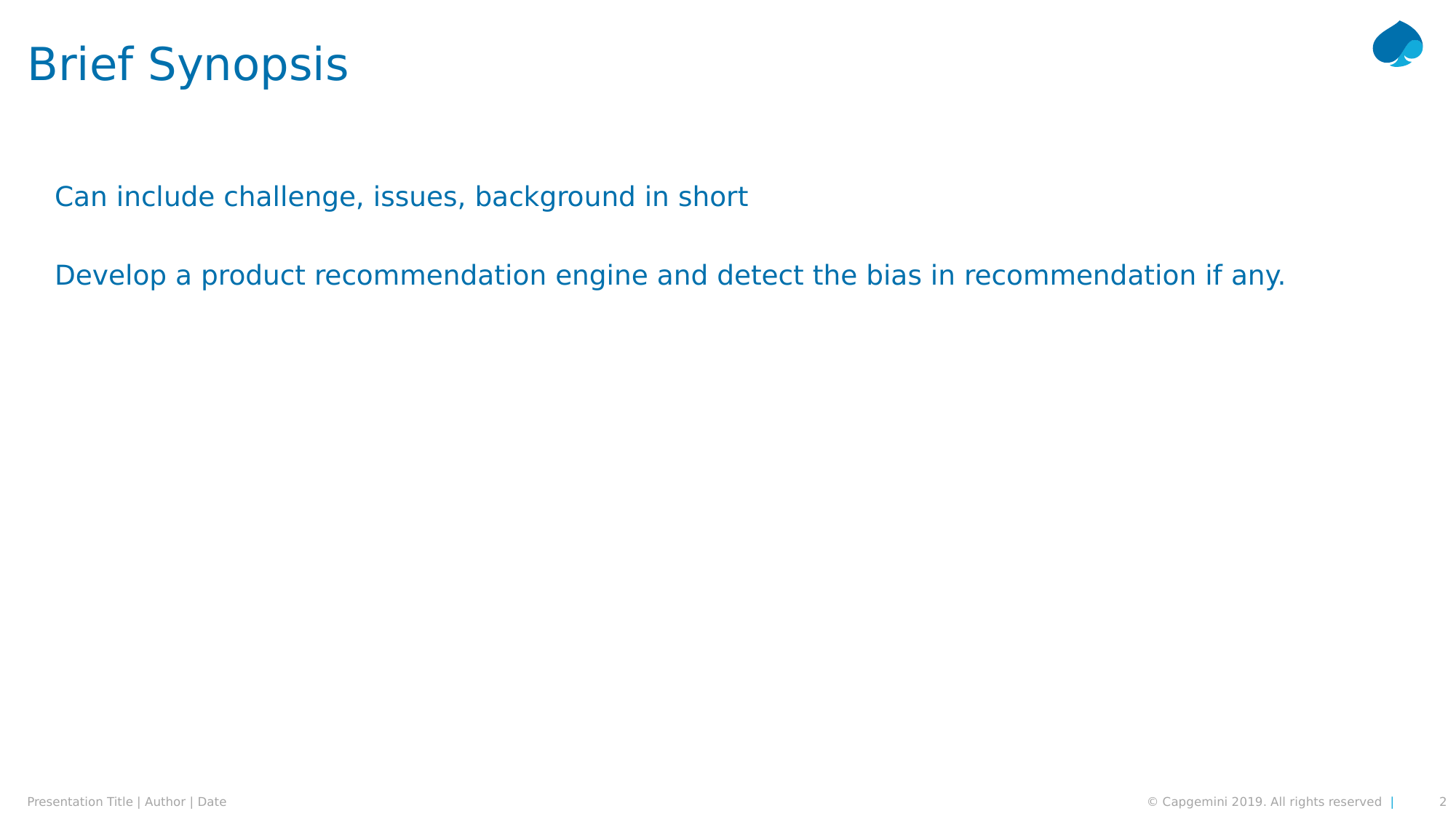

# Brief Synopsis
Can include challenge, issues, background in short

Develop a product recommendation engine and detect the bias in recommendation if any.